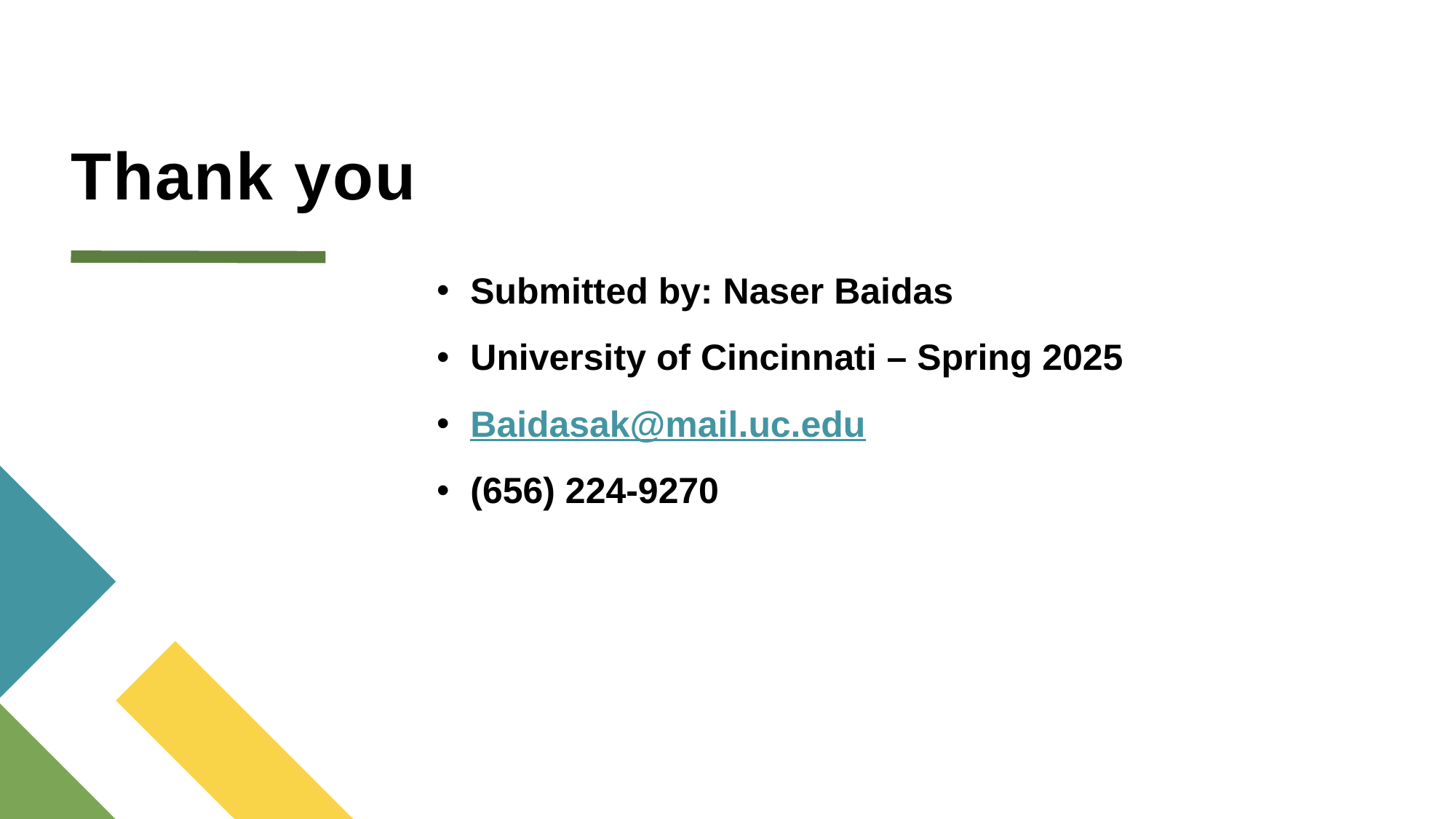

# Thank you
Submitted by: Naser Baidas
University of Cincinnati – Spring 2025
Baidasak@mail.uc.edu
(656) 224-9270